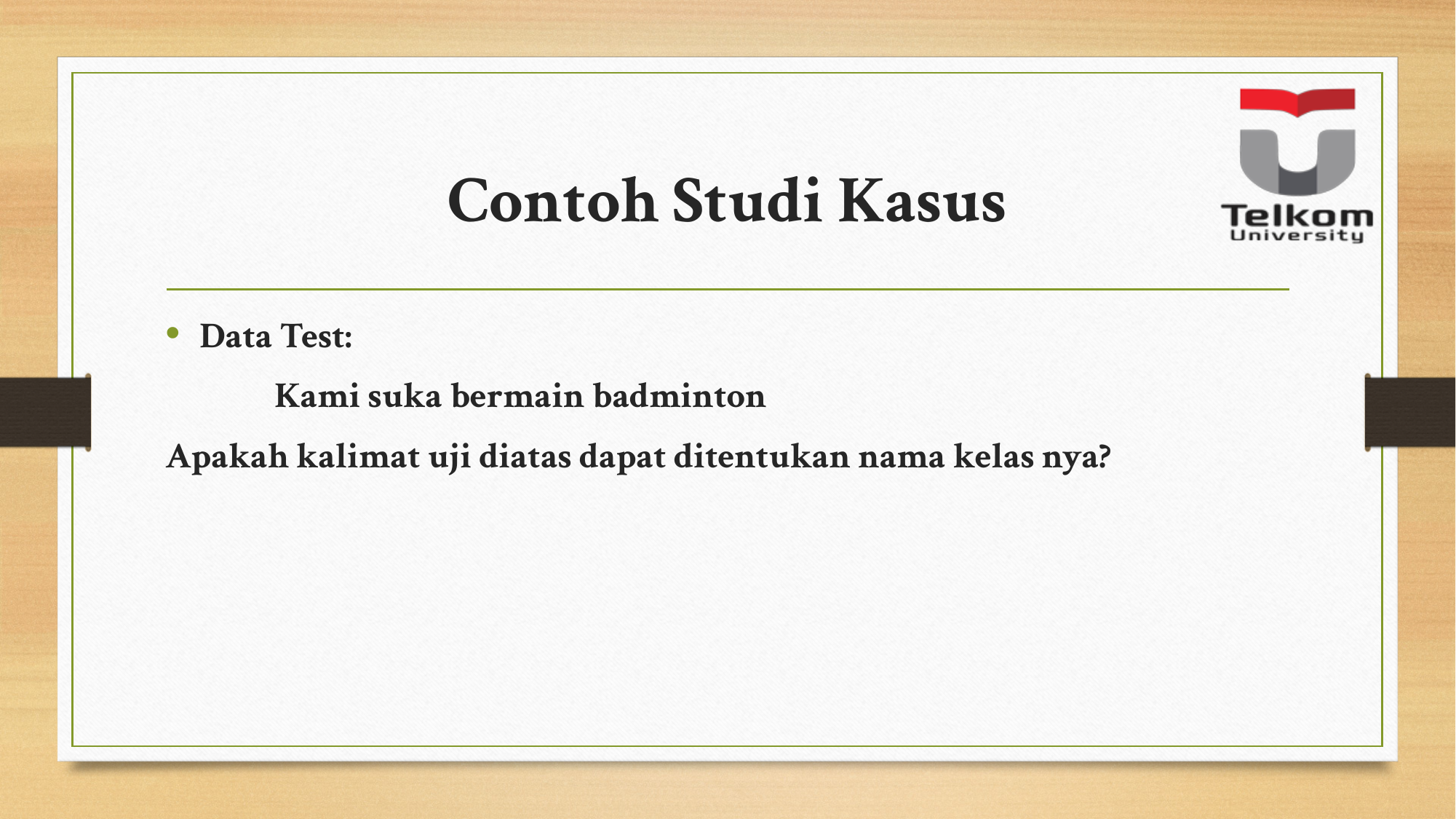

# Contoh Studi Kasus
Data Test:
	Kami suka bermain badminton
Apakah kalimat uji diatas dapat ditentukan nama kelas nya?